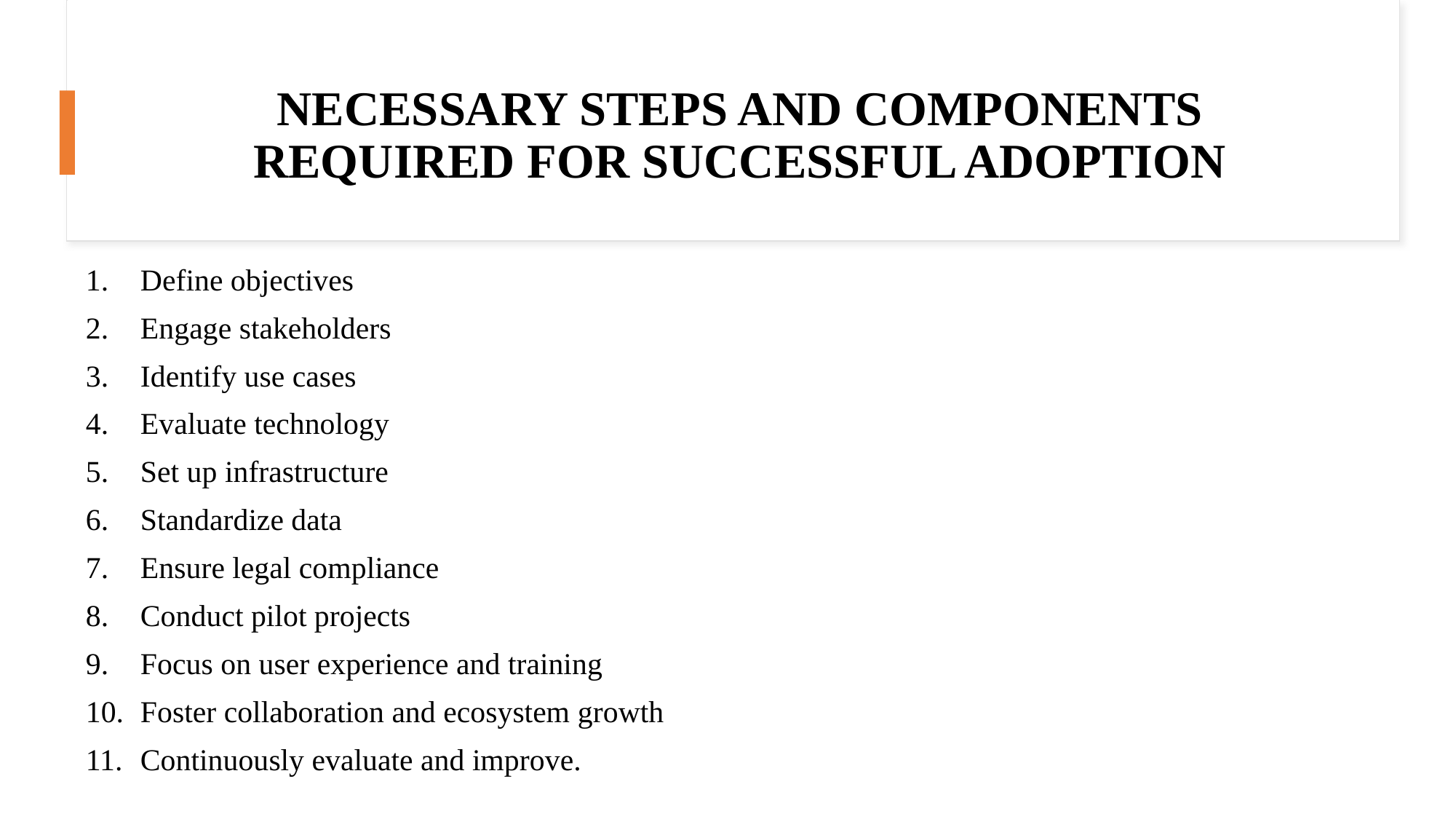

# NECESSARY STEPS AND COMPONENTS REQUIRED FOR SUCCESSFUL ADOPTION

Define objectives
Engage stakeholders
Identify use cases
Evaluate technology
Set up infrastructure
Standardize data
Ensure legal compliance
Conduct pilot projects
Focus on user experience and training
Foster collaboration and ecosystem growth
Continuously evaluate and improve.